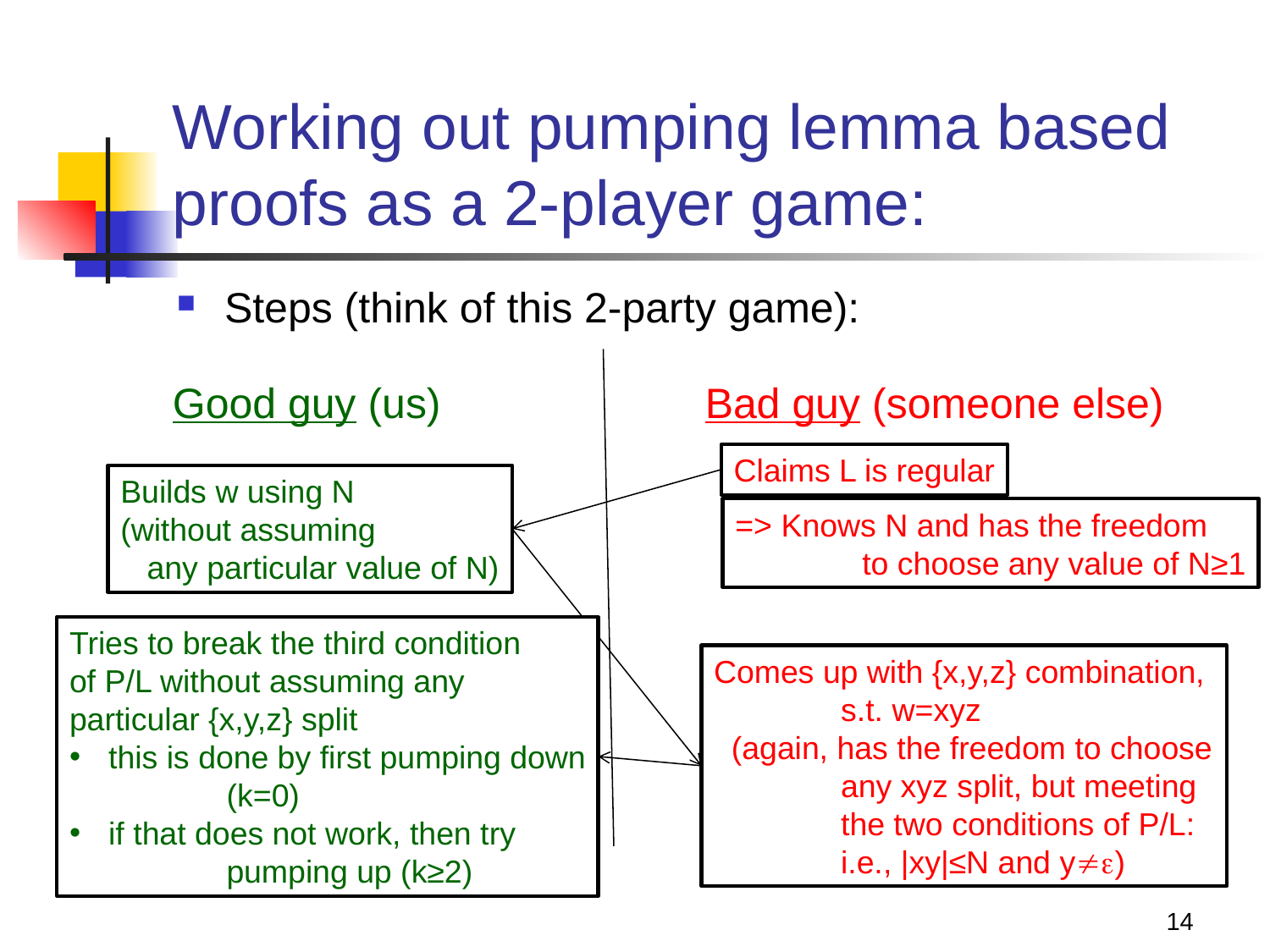

# Working out pumping lemma based proofs as a 2-player game:
Steps (think of this 2-party game):
Good guy (us)
Bad guy (someone else)
Claims L is regular
Builds w using N
(without assuming
   any particular value of N)
=> Knows N and has the freedom
	to choose any value of N≥1
Tries to break the third condition
of P/L without assuming any
particular {x,y,z} split
 this is done by first pumping down
	(k=0)
 if that does not work, then try
	pumping up (k≥2)
Comes up with {x,y,z} combination,
	s.t. w=xyz
  (again, has the freedom to choose
	any xyz split, but meeting
	the two conditions of P/L:
	i.e., |xy|≤N and y≠ε)
14